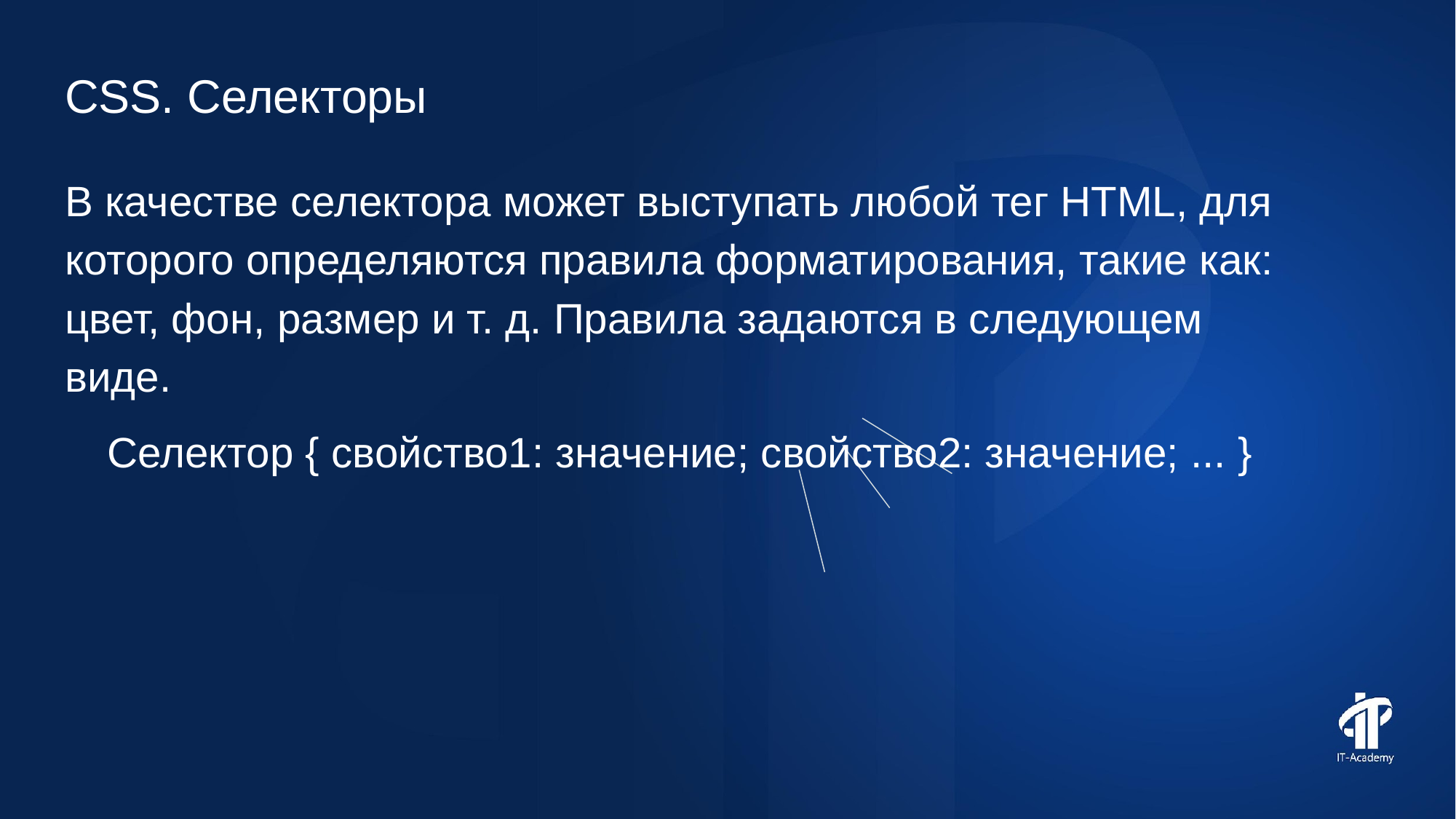

CSS. Селекторы

В качестве селектора может выступать любой тег HTML, для которого определяются правила форматирования, такие как: цвет, фон, размер и т. д. Правила задаются в следующем виде.
Селектор { свойство1: значение; свойство2: значение; ... }